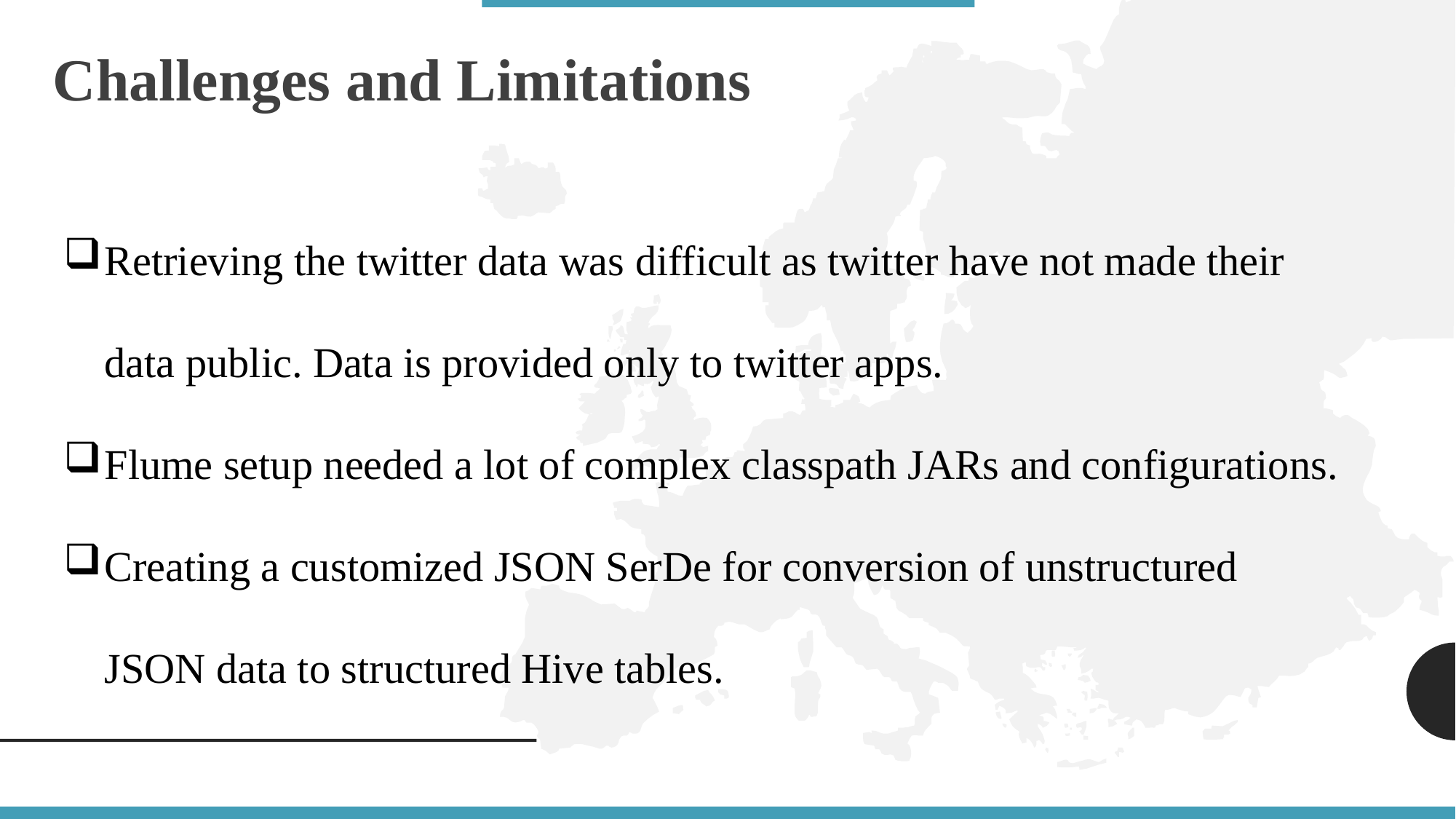

Challenges and Limitations
Retrieving the twitter data was difficult as twitter have not made their data public. Data is provided only to twitter apps.
Flume setup needed a lot of complex classpath JARs and configurations.
Creating a customized JSON SerDe for conversion of unstructured JSON data to structured Hive tables.